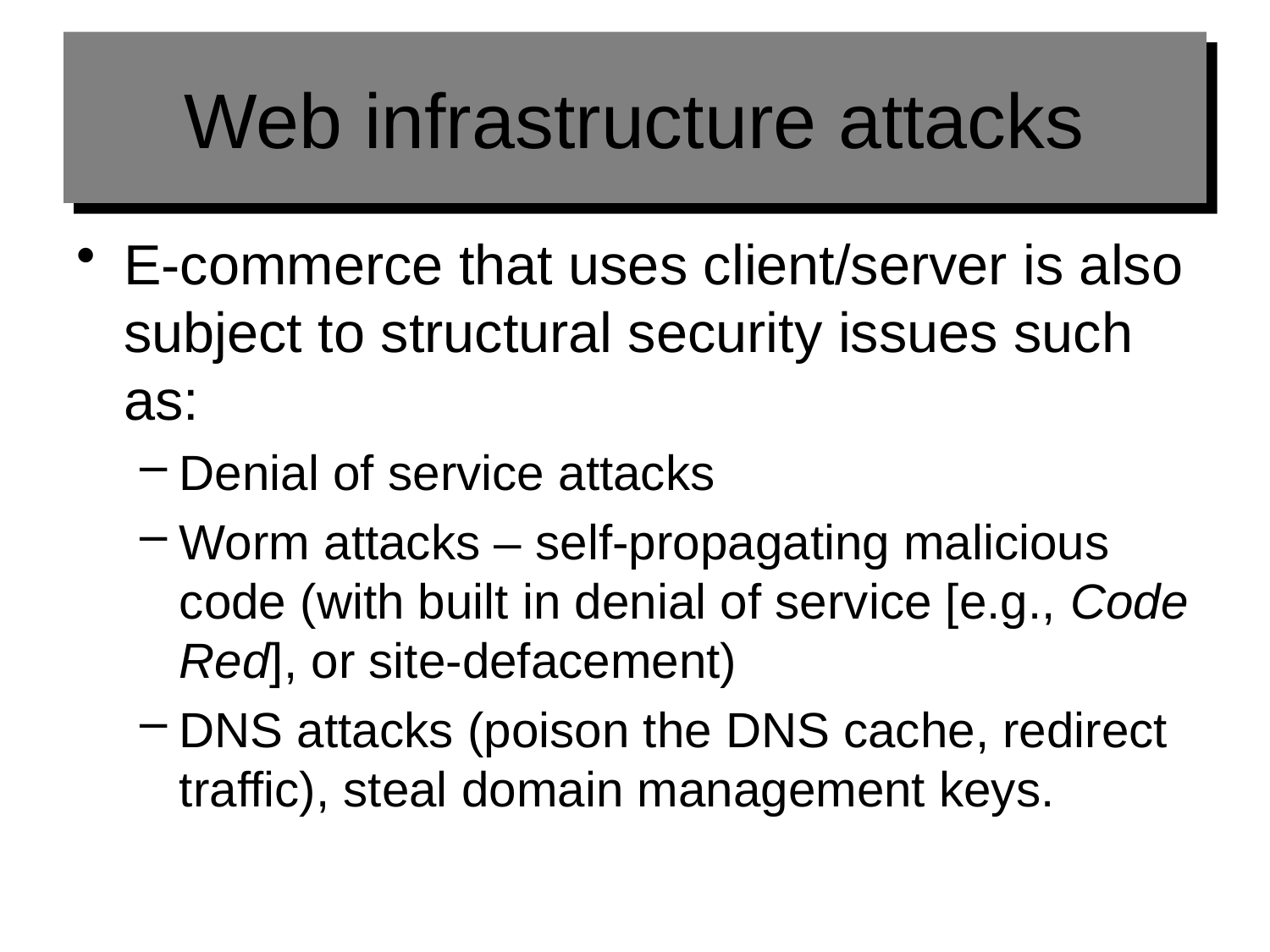

# Web infrastructure attacks
E-commerce that uses client/server is also subject to structural security issues such as:
Denial of service attacks
Worm attacks – self-propagating malicious code (with built in denial of service [e.g., Code Red], or site-defacement)
DNS attacks (poison the DNS cache, redirect traffic), steal domain management keys.